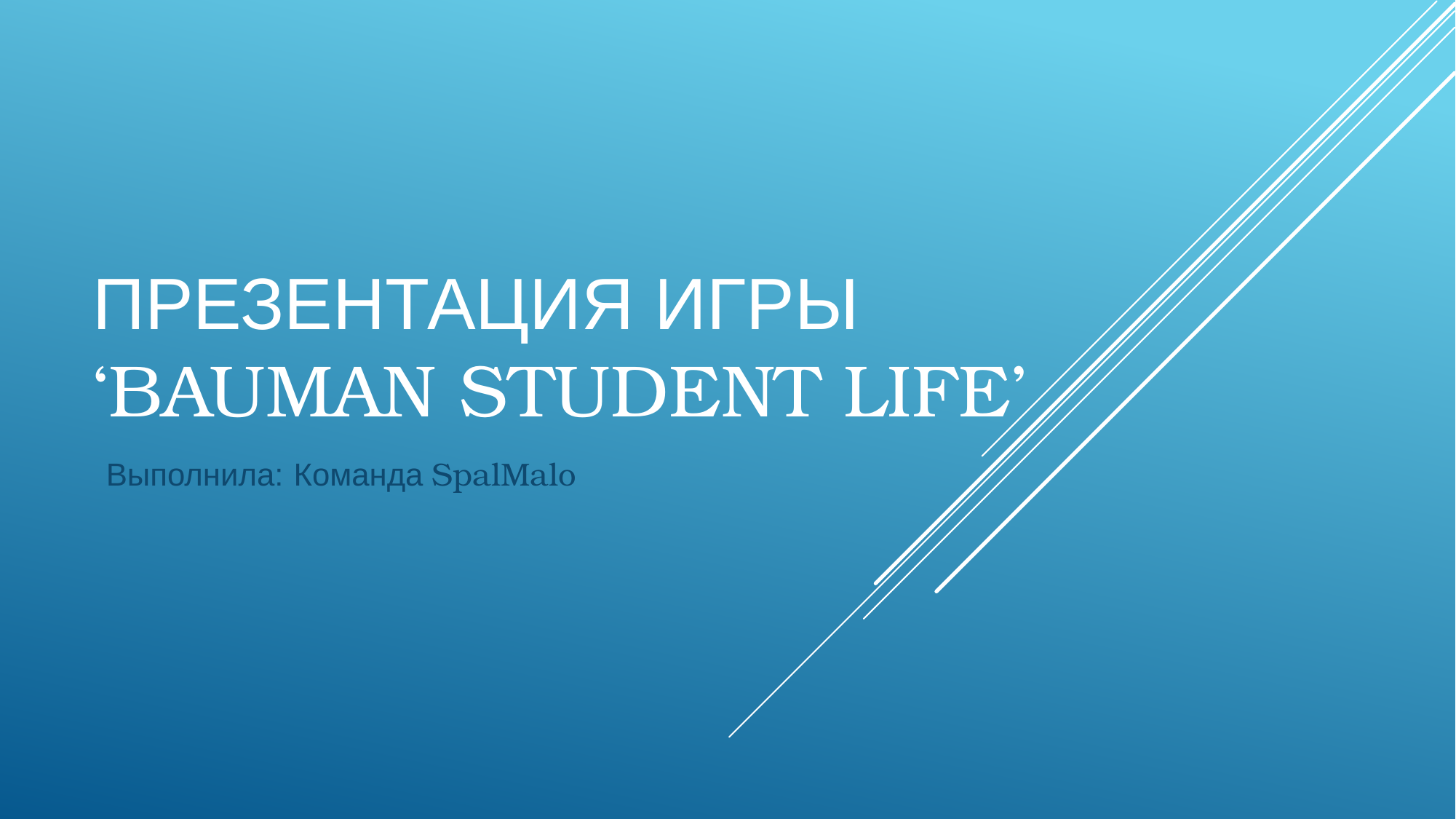

# Презентация игры ‘Bauman Student life’
Выполнила: Команда SpalMalo